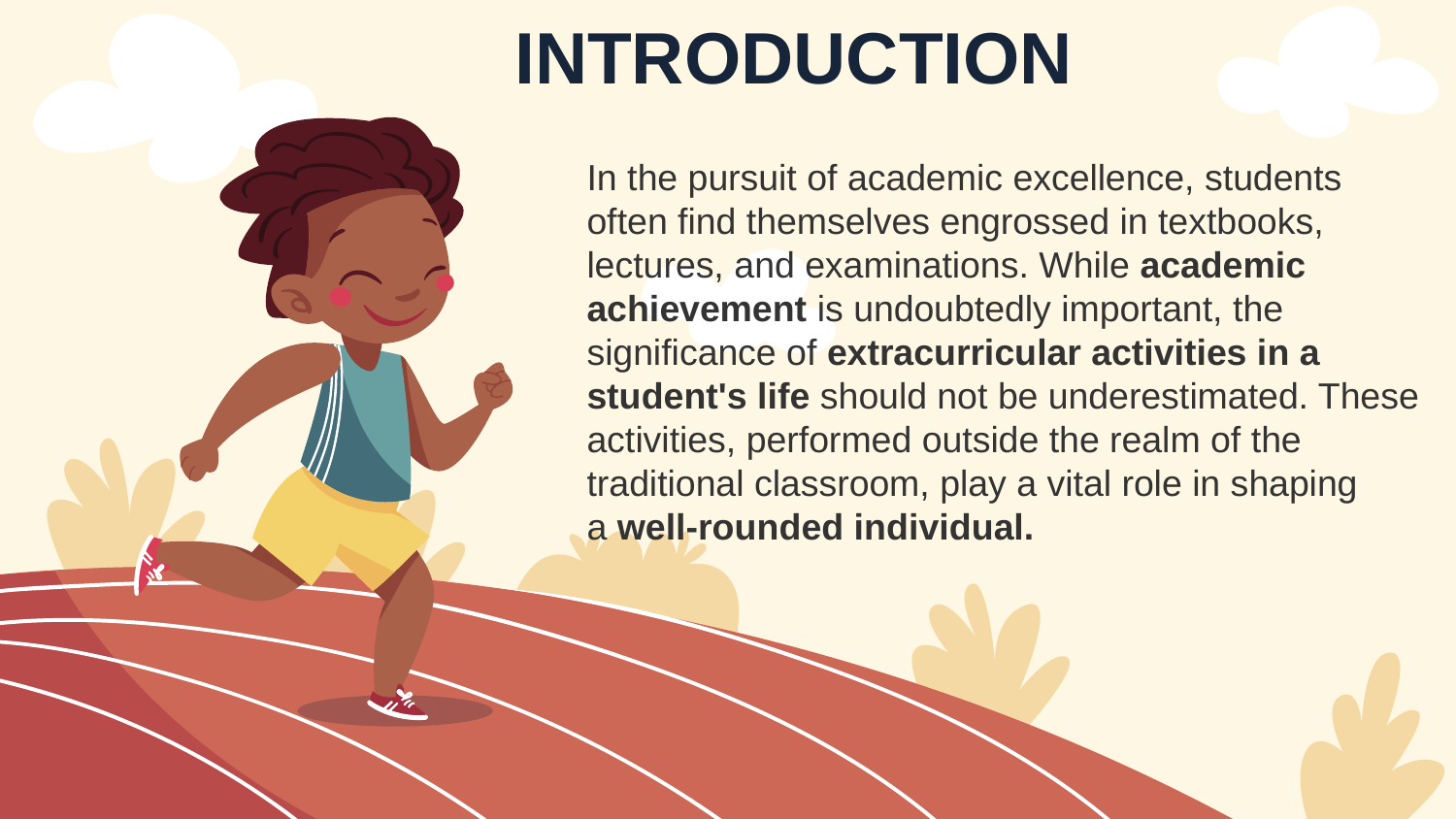

# INTRODUCTION

In the pursuit of academic excellence, students often find themselves engrossed in textbooks, lectures, and examinations. While academic achievement is undoubtedly important, the significance of extracurricular activities in a student's life should not be underestimated. These activities, performed outside the realm of the traditional classroom, play a vital role in shaping a well-rounded individual.